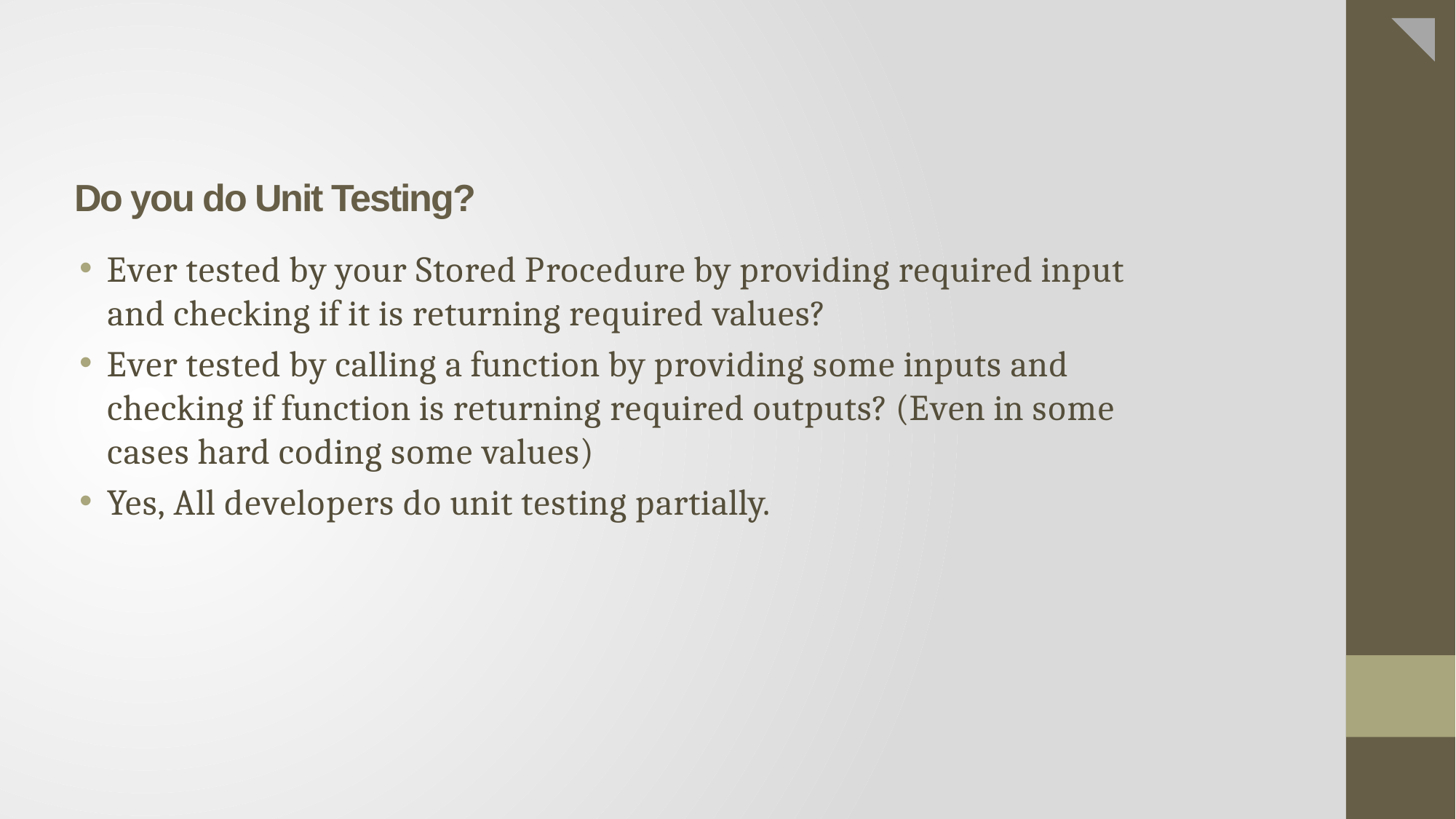

# Do you do Unit Testing?
Ever tested by your Stored Procedure by providing required input and checking if it is returning required values?
Ever tested by calling a function by providing some inputs and checking if function is returning required outputs? (Even in some cases hard coding some values)
Yes, All developers do unit testing partially.